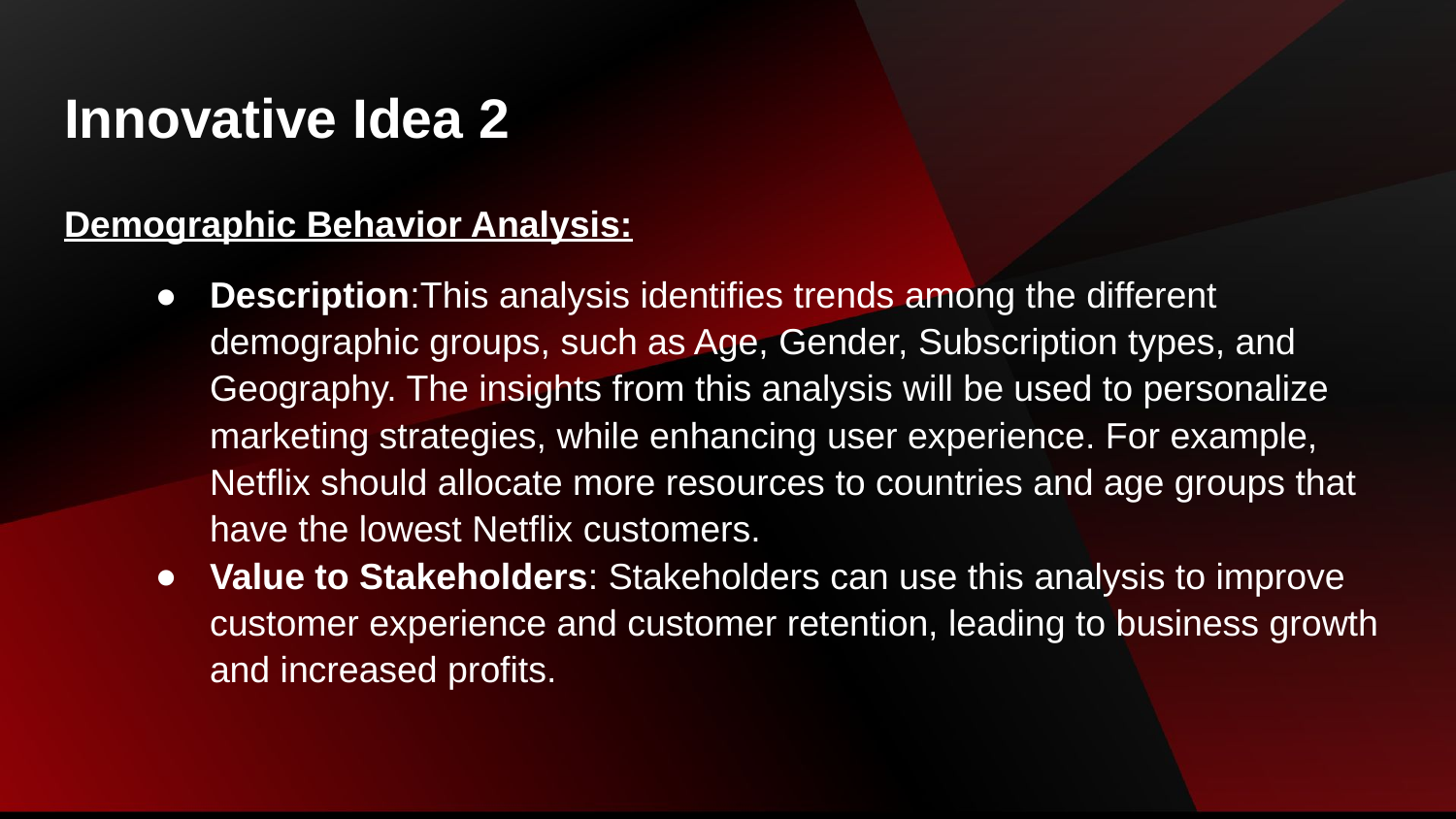

# Innovative Idea 2
Demographic Behavior Analysis:
Description:This analysis identifies trends among the different demographic groups, such as Age, Gender, Subscription types, and Geography. The insights from this analysis will be used to personalize marketing strategies, while enhancing user experience. For example, Netflix should allocate more resources to countries and age groups that have the lowest Netflix customers.
Value to Stakeholders: Stakeholders can use this analysis to improve customer experience and customer retention, leading to business growth and increased profits.